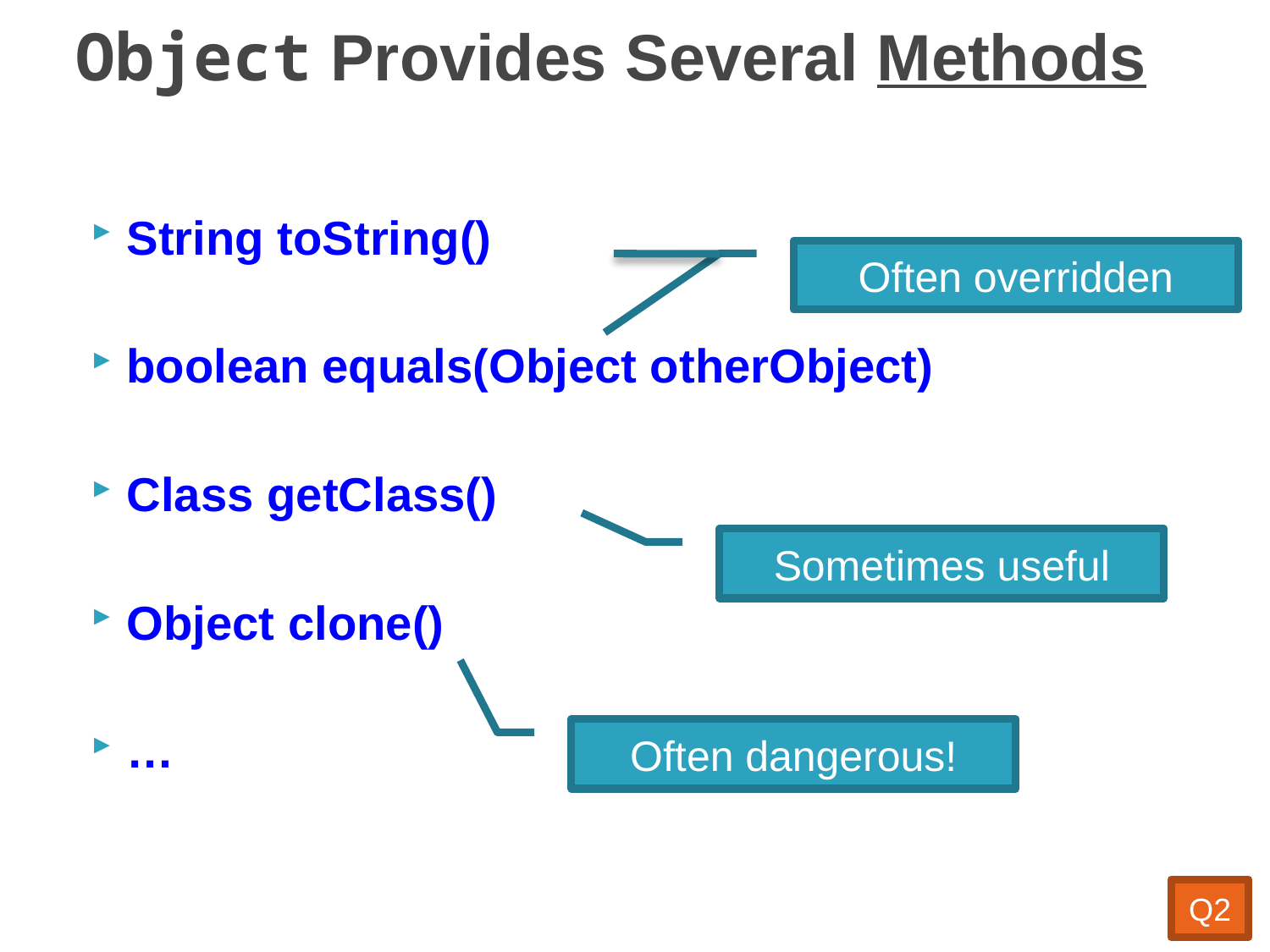

# Object Provides Several Methods
String toString()

boolean equals(Object otherObject)

Class getClass()

Object clone()

…
Often overridden
Sometimes useful
Often dangerous!
Q2